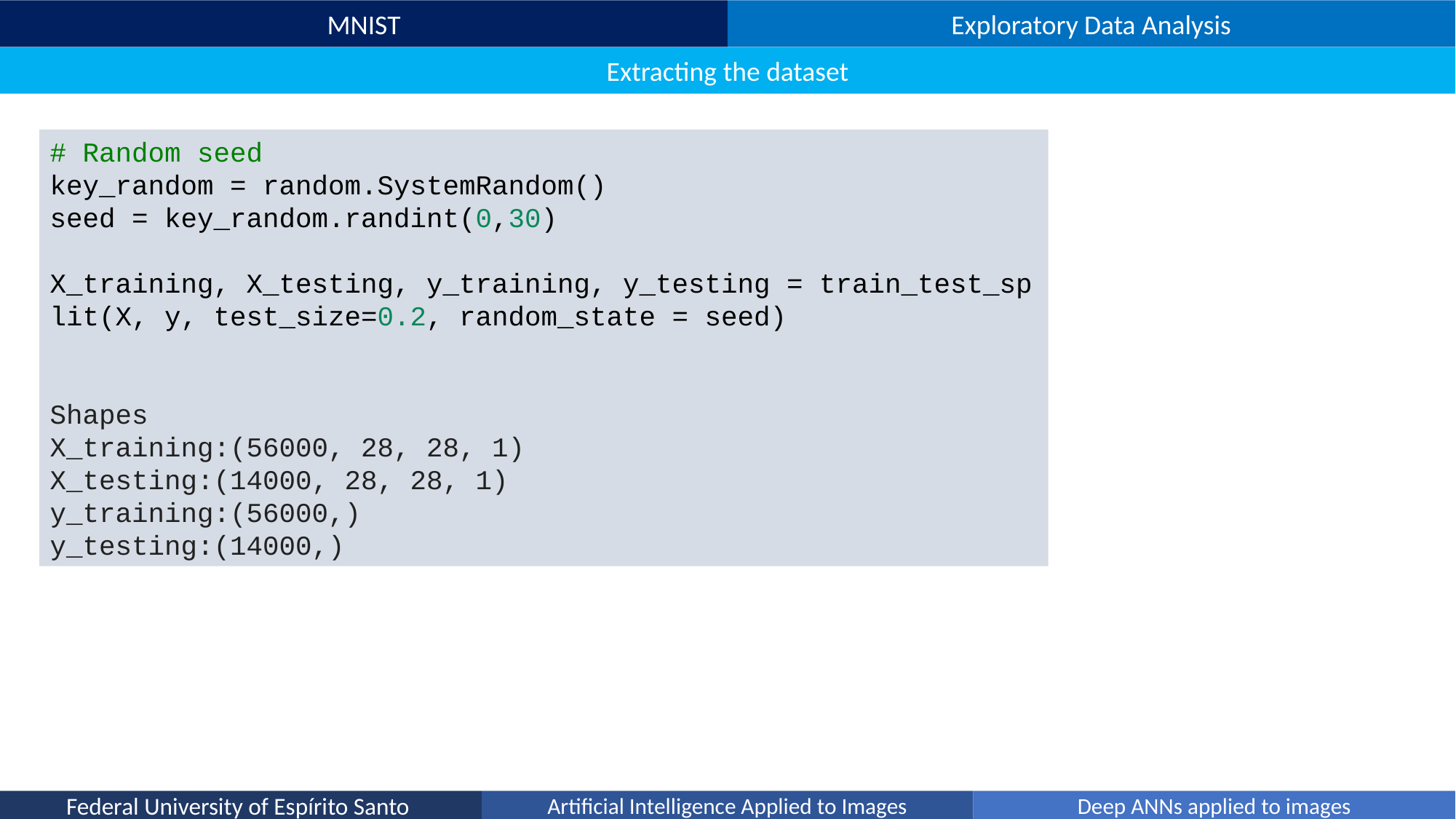

MNIST
Exploratory Data Analysis
Extracting the dataset
# Random seed
key_random = random.SystemRandom()
seed = key_random.randint(0,30)
X_training, X_testing, y_training, y_testing = train_test_split(X, y, test_size=0.2, random_state = seed)

Shapes
X_training:(56000, 28, 28, 1)
X_testing:(14000, 28, 28, 1)
y_training:(56000,)
y_testing:(14000,)
Federal University of Espírito Santo
Artificial Intelligence Applied to Images
Deep ANNs applied to images